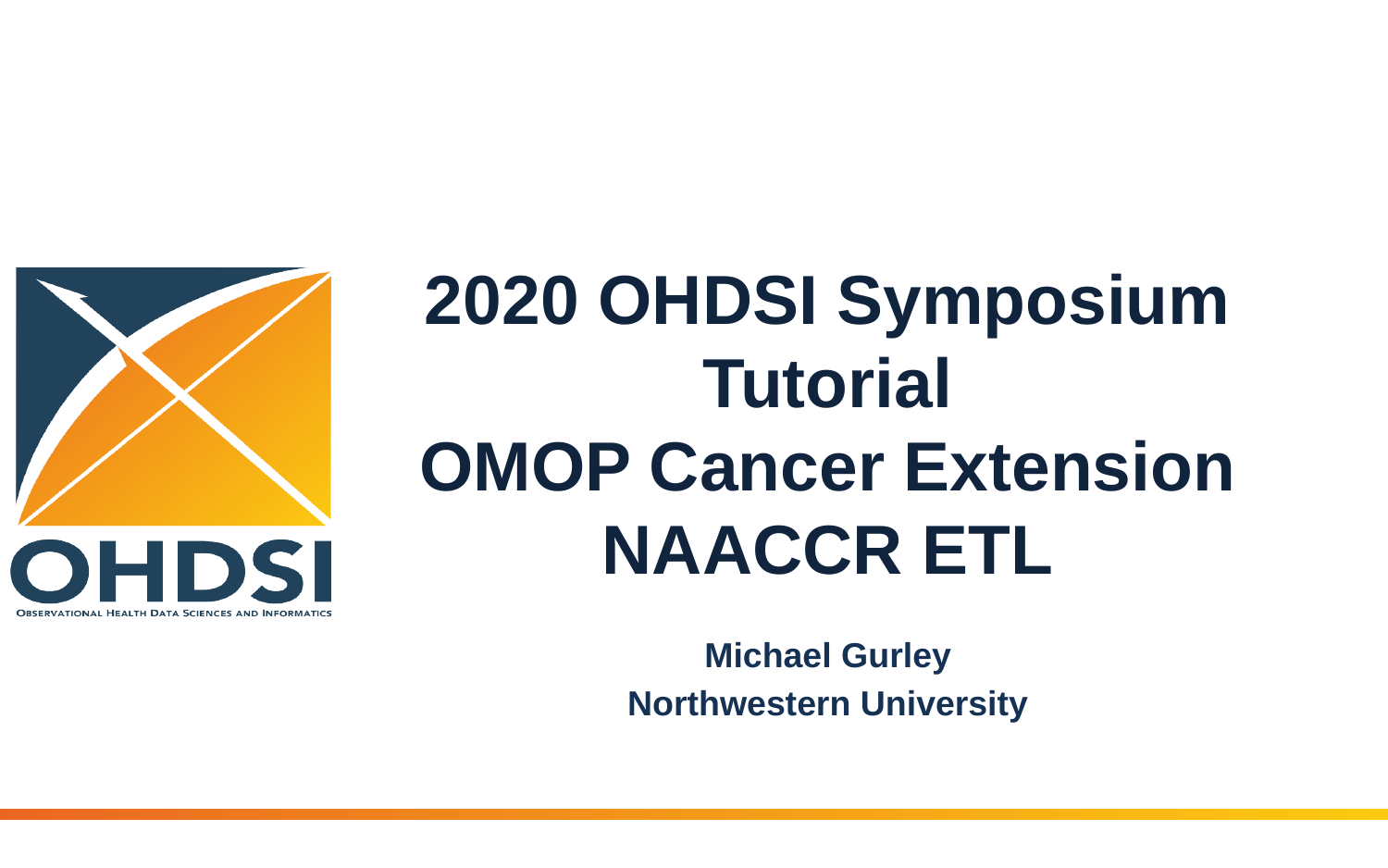

# 2020 OHDSI Symposium Tutorial OMOP Cancer Extension NAACCR ETL
Michael Gurley
Northwestern University